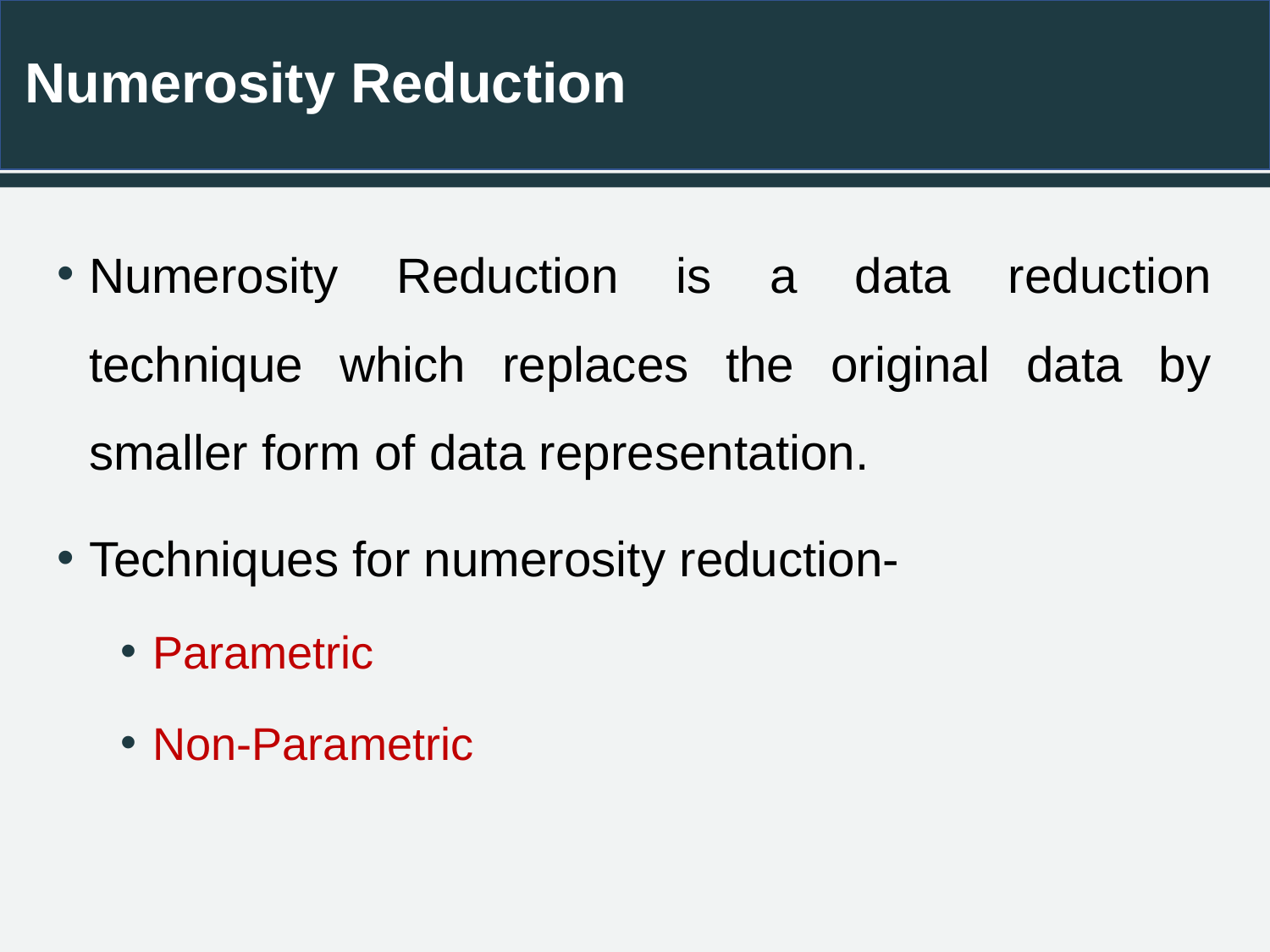

# Numerosity Reduction
Numerosity Reduction is a data reduction technique which replaces the original data by smaller form of data representation.
Techniques for numerosity reduction-
Parametric
Non-Parametric